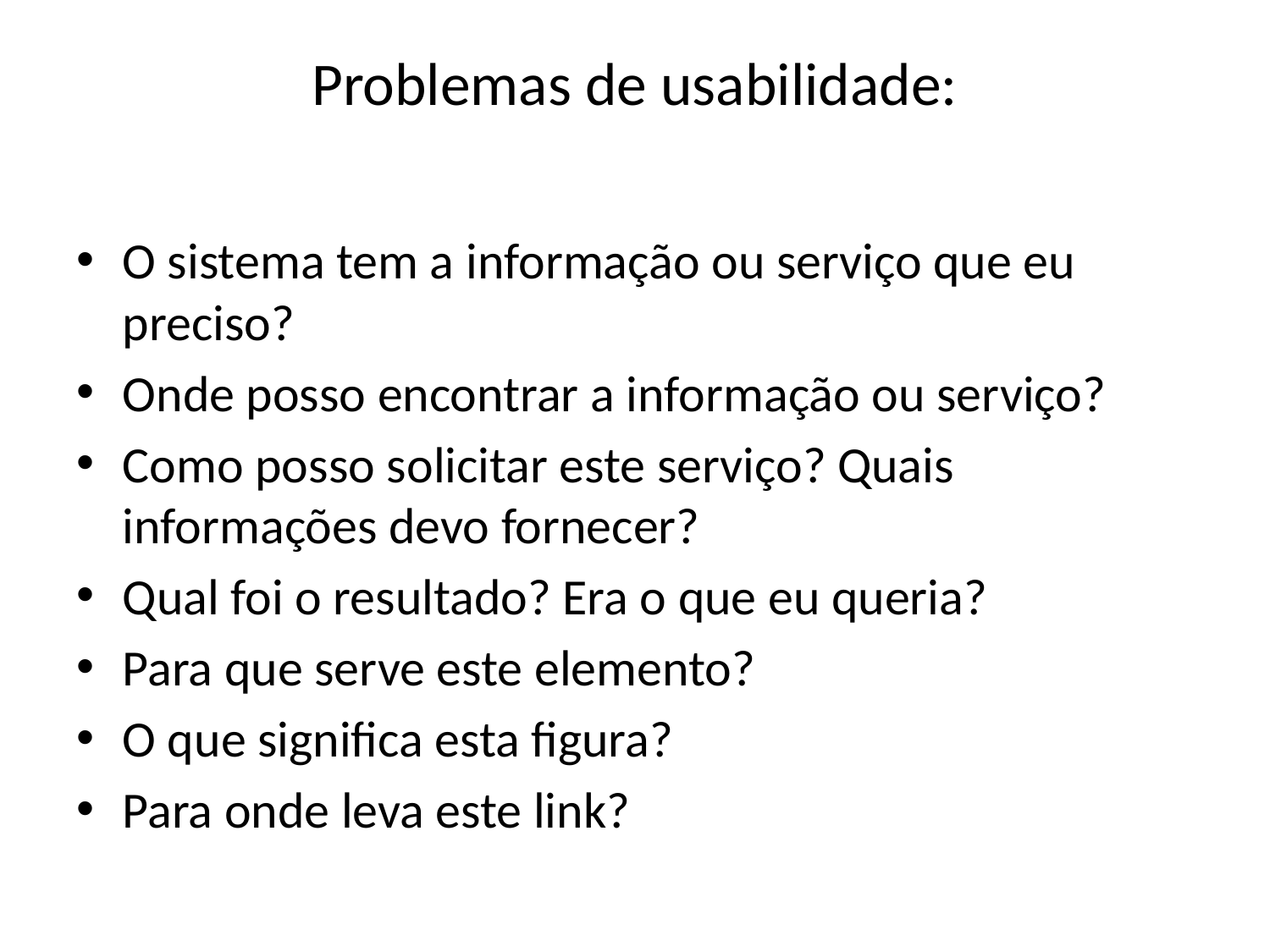

# Problemas de usabilidade:
O sistema tem a informação ou serviço que eu preciso?
Onde posso encontrar a informação ou serviço?
Como posso solicitar este serviço? Quais informações devo fornecer?
Qual foi o resultado? Era o que eu queria?
Para que serve este elemento?
O que significa esta figura?
Para onde leva este link?